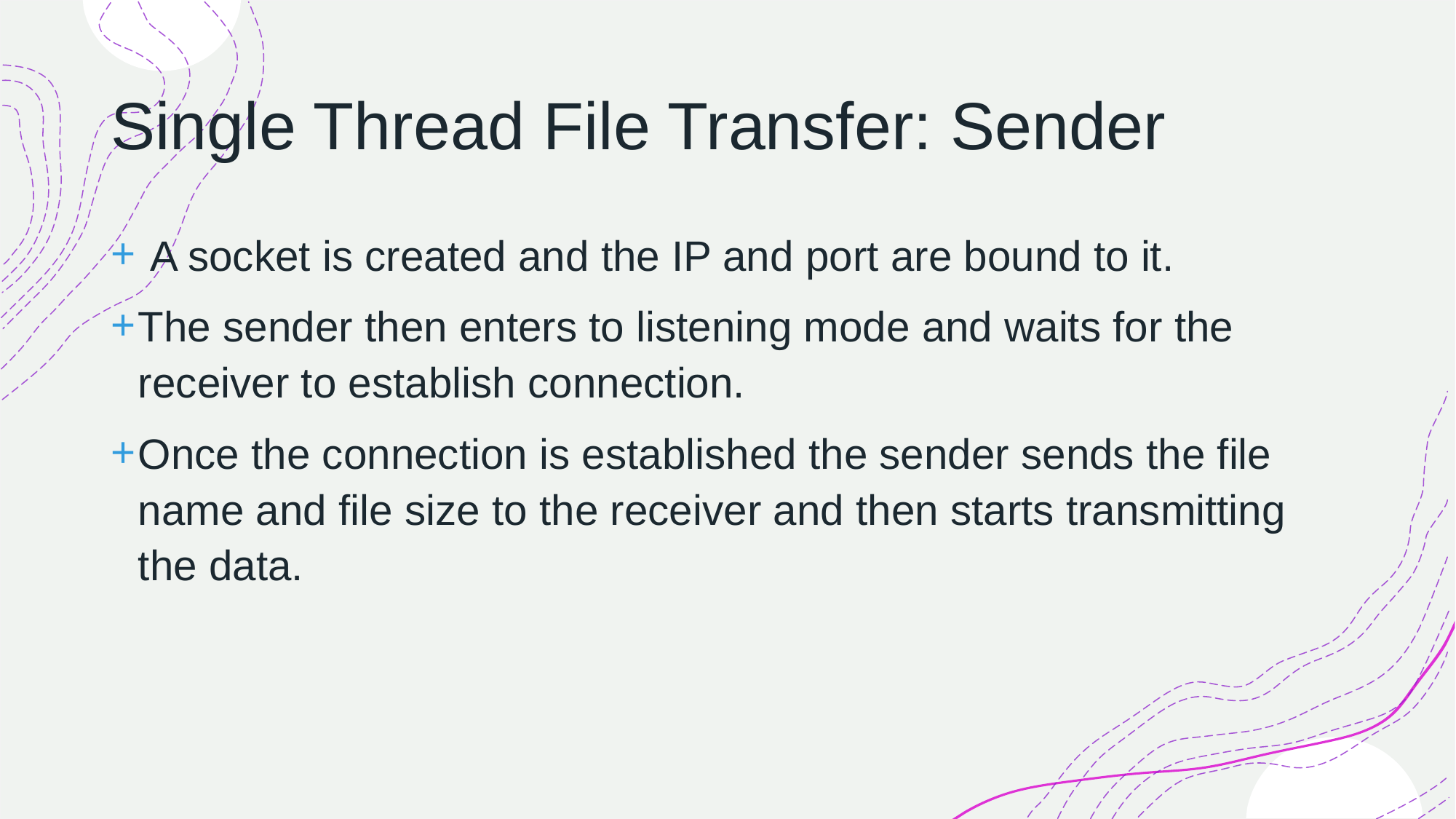

# Single Thread File Transfer: Sender
 A socket is created and the IP and port are bound to it.
The sender then enters to listening mode and waits for the receiver to establish connection.
Once the connection is established the sender sends the file name and file size to the receiver and then starts transmitting the data.